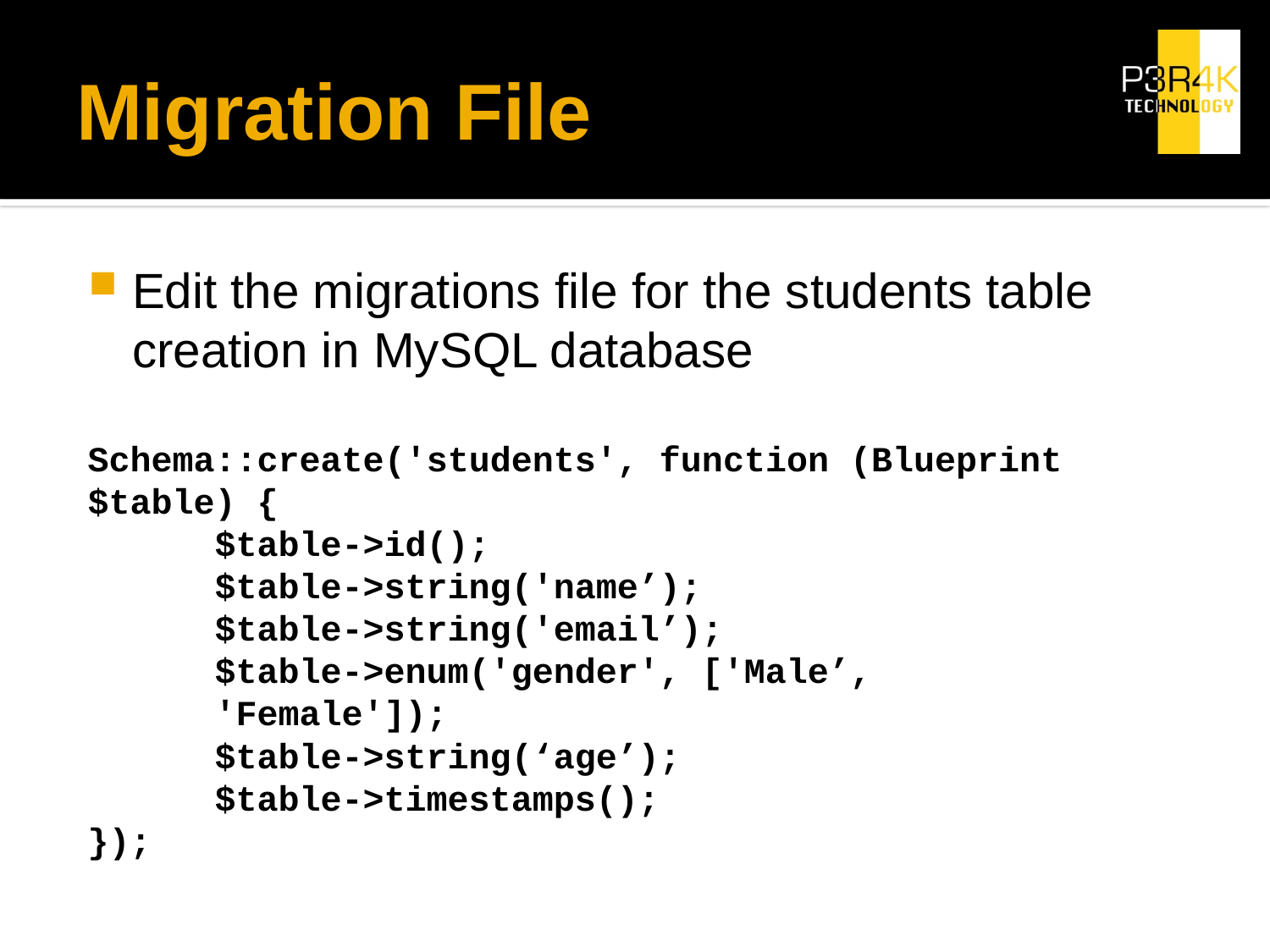

# Migration File
Edit the migrations file for the students table creation in MySQL database

Schema::create('students', function (Blueprint $table) {
	$table->id();
	$table->string('name’);
	$table->string('email’);
	$table->enum('gender', ['Male’, 			'Female']);
	$table->string(‘age’);
	$table->timestamps();
});